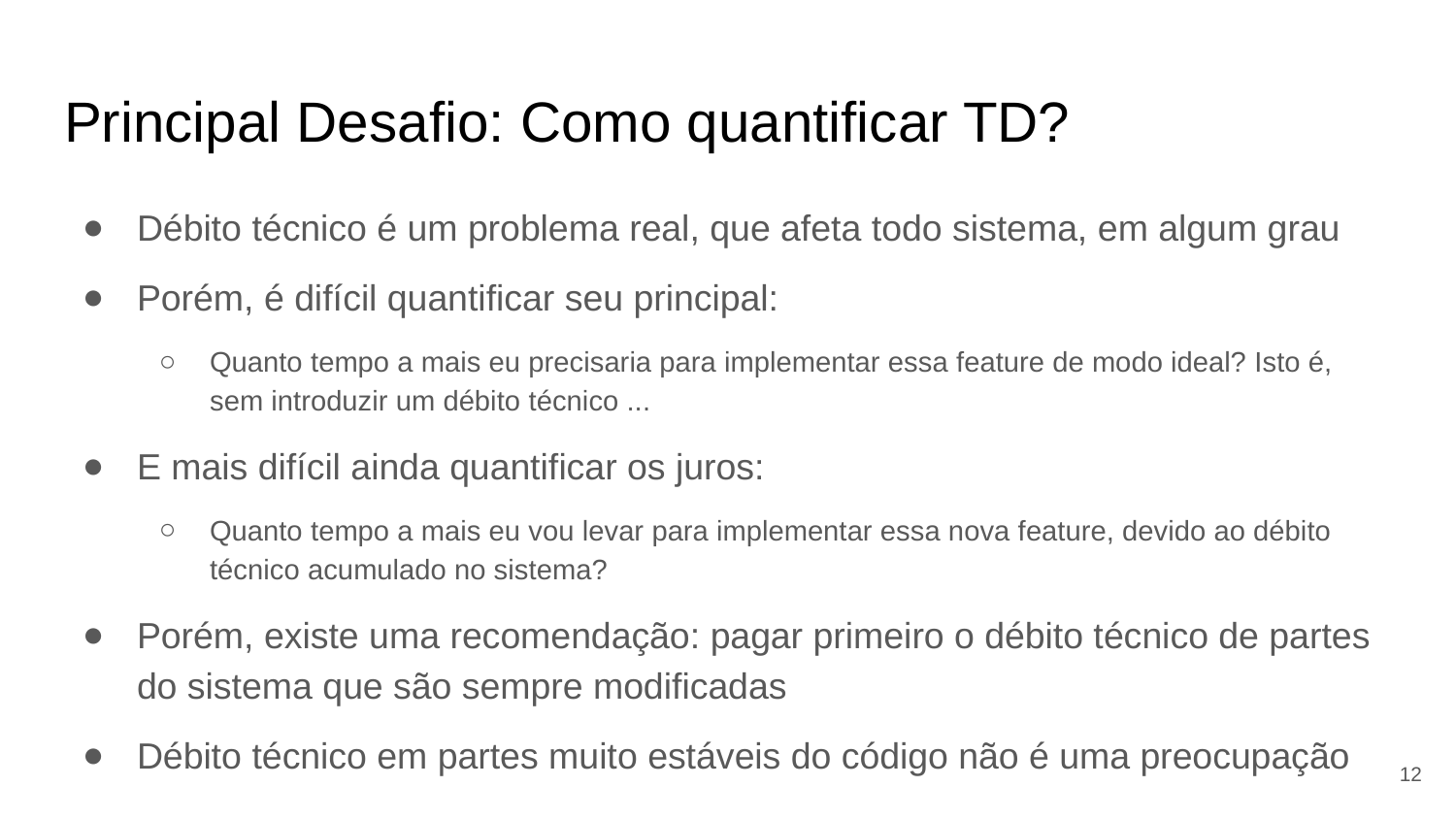

# Principal Desafio: Como quantificar TD?
Débito técnico é um problema real, que afeta todo sistema, em algum grau
Porém, é difícil quantificar seu principal:
Quanto tempo a mais eu precisaria para implementar essa feature de modo ideal? Isto é, sem introduzir um débito técnico ...
E mais difícil ainda quantificar os juros:
Quanto tempo a mais eu vou levar para implementar essa nova feature, devido ao débito técnico acumulado no sistema?
Porém, existe uma recomendação: pagar primeiro o débito técnico de partes do sistema que são sempre modificadas
Débito técnico em partes muito estáveis do código não é uma preocupação

12